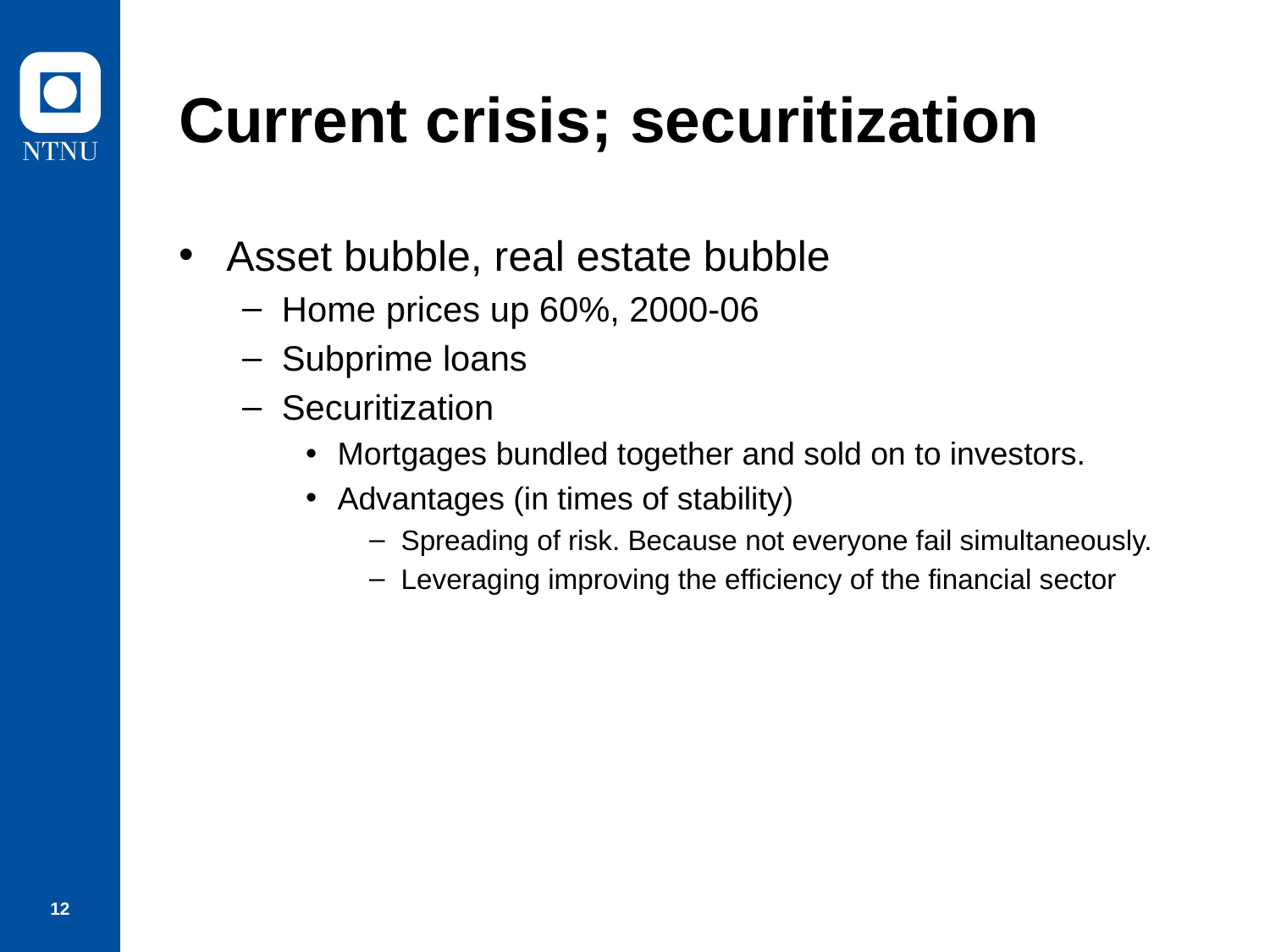

# Current crisis; securitization
Asset bubble, real estate bubble
Home prices up 60%, 2000-06
Subprime loans
Securitization
Mortgages bundled together and sold on to investors.
Advantages (in times of stability)
Spreading of risk. Because not everyone fail simultaneously.
Leveraging improving the efficiency of the financial sector